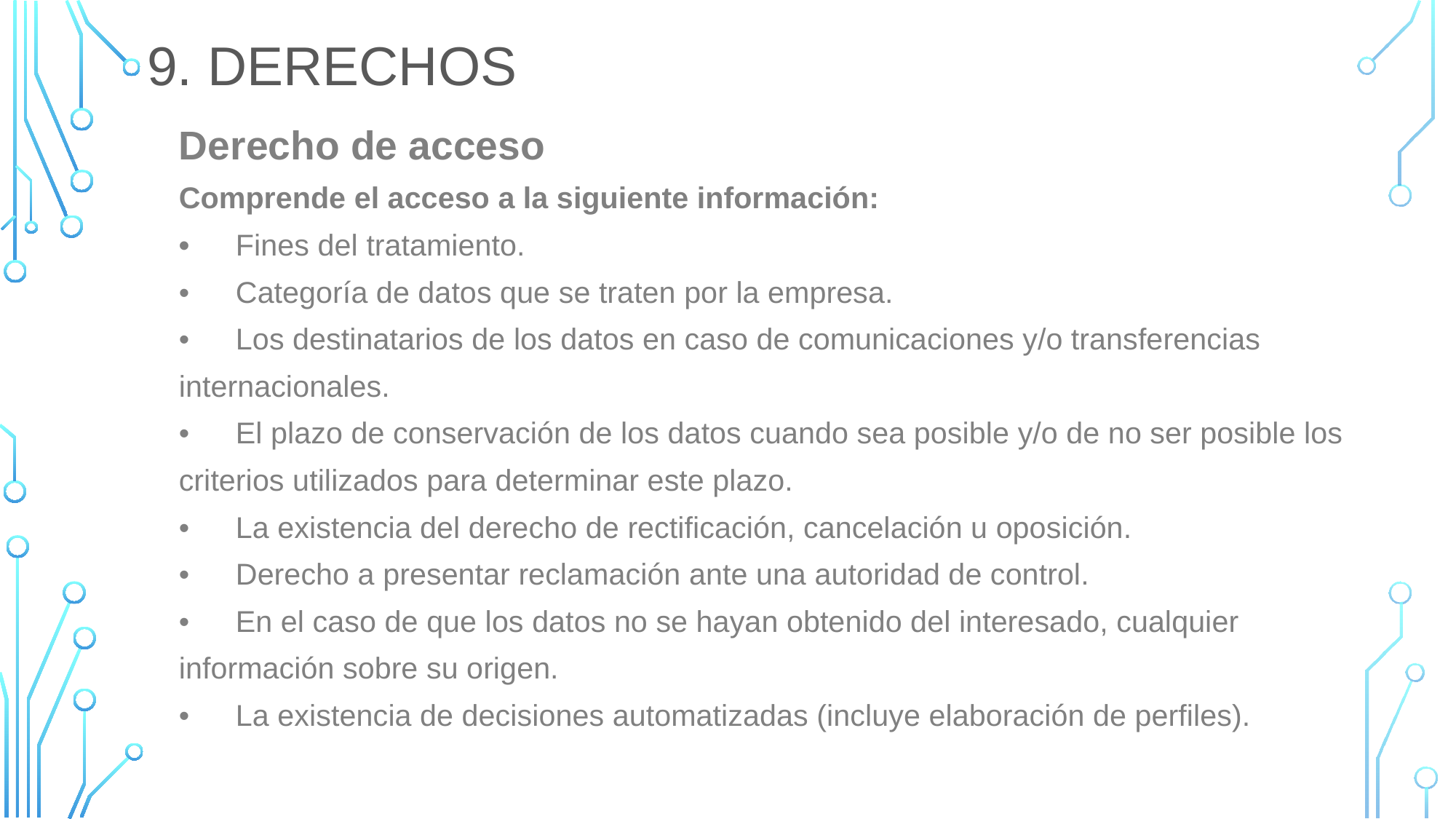

# 9. derechos
Derecho de acceso
Comprende el acceso a la siguiente información:
•	Fines del tratamiento.
•	Categoría de datos que se traten por la empresa.
•	Los destinatarios de los datos en caso de comunicaciones y/o transferencias
internacionales.
•	El plazo de conservación de los datos cuando sea posible y/o de no ser posible los
criterios utilizados para determinar este plazo.
•	La existencia del derecho de rectificación, cancelación u oposición.
•	Derecho a presentar reclamación ante una autoridad de control.
•	En el caso de que los datos no se hayan obtenido del interesado, cualquier
información sobre su origen.
•	La existencia de decisiones automatizadas (incluye elaboración de perfiles).